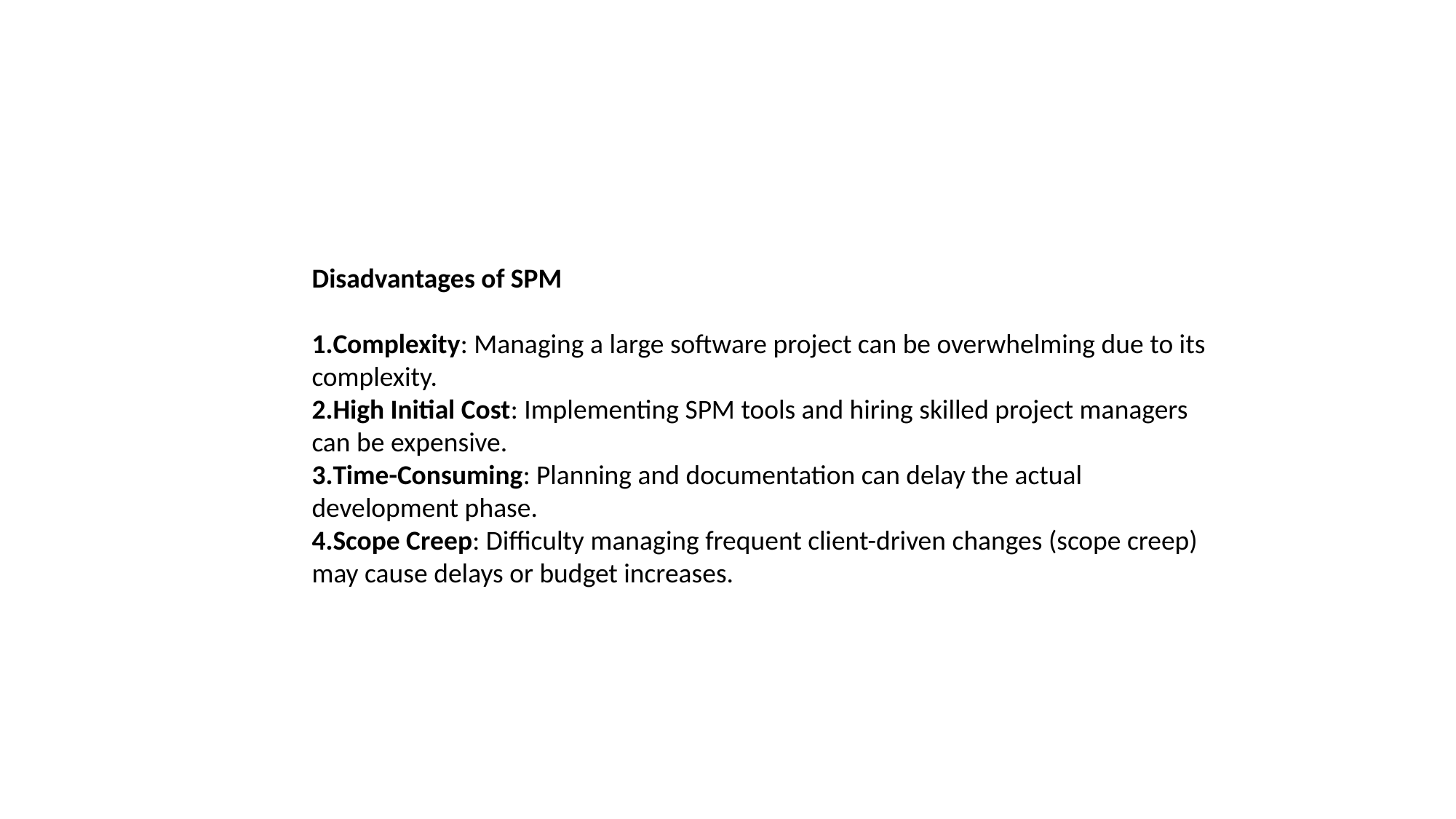

Disadvantages of SPM

Complexity: Managing a large software project can be overwhelming due to its complexity.
High Initial Cost: Implementing SPM tools and hiring skilled project managers can be expensive.
Time-Consuming: Planning and documentation can delay the actual development phase.
Scope Creep: Difficulty managing frequent client-driven changes (scope creep) may cause delays or budget increases.